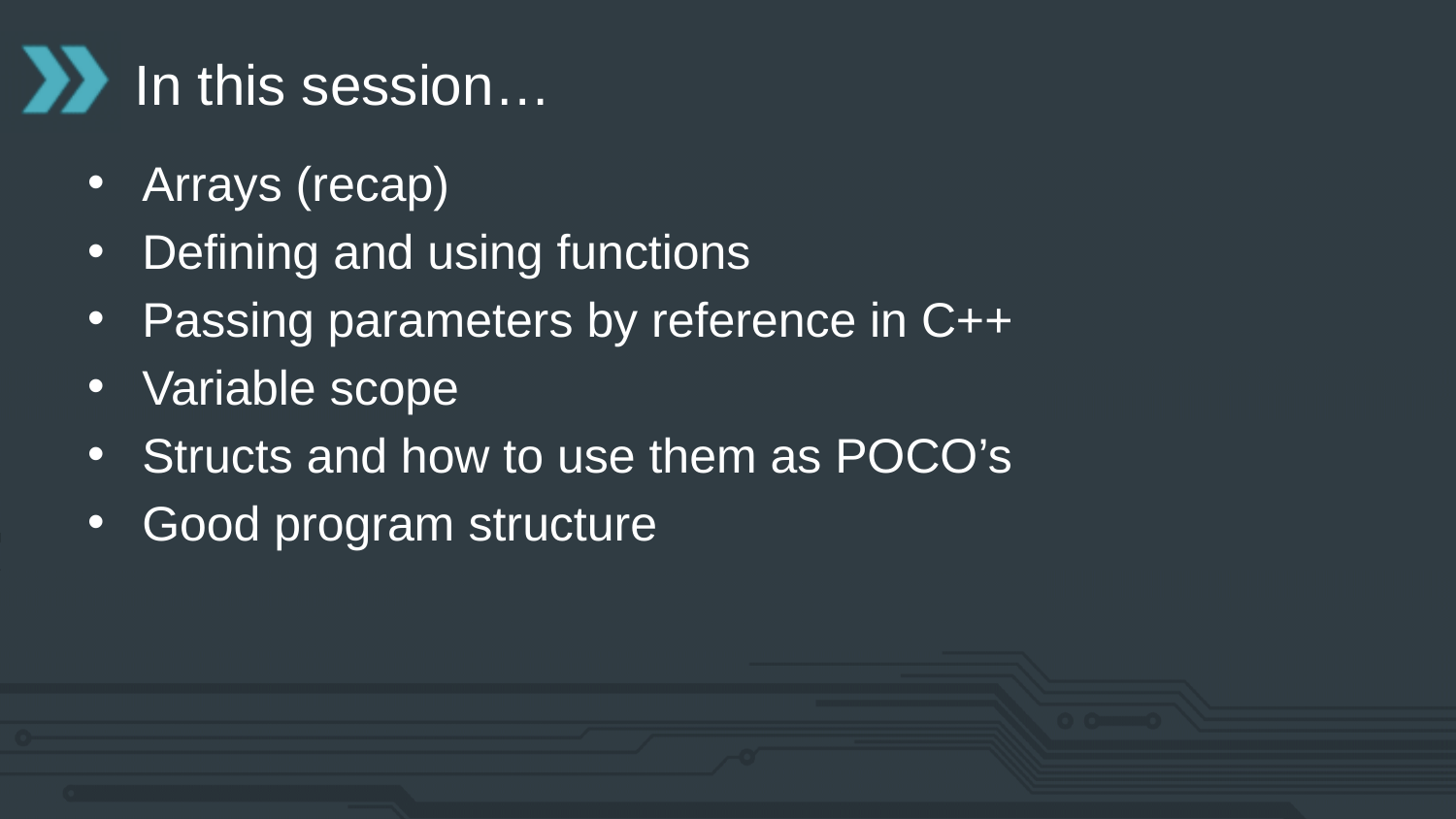

# In this session…
Arrays (recap)
Defining and using functions
Passing parameters by reference in C++
Variable scope
Structs and how to use them as POCO’s
Good program structure